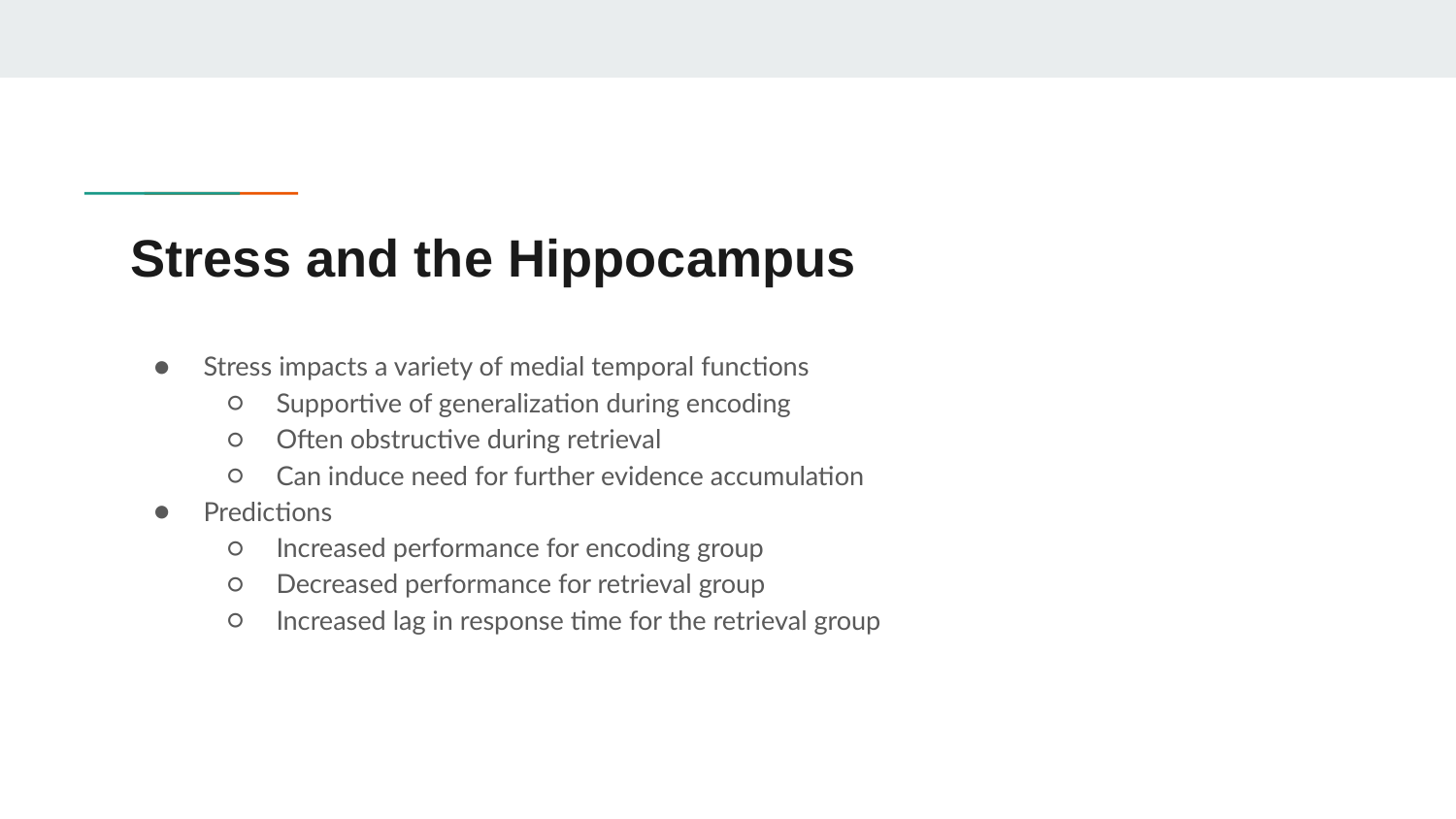

# Stress and the Hippocampus
Stress impacts a variety of medial temporal functions
Supportive of generalization during encoding
Often obstructive during retrieval
Can induce need for further evidence accumulation
Predictions
Increased performance for encoding group
Decreased performance for retrieval group
Increased lag in response time for the retrieval group